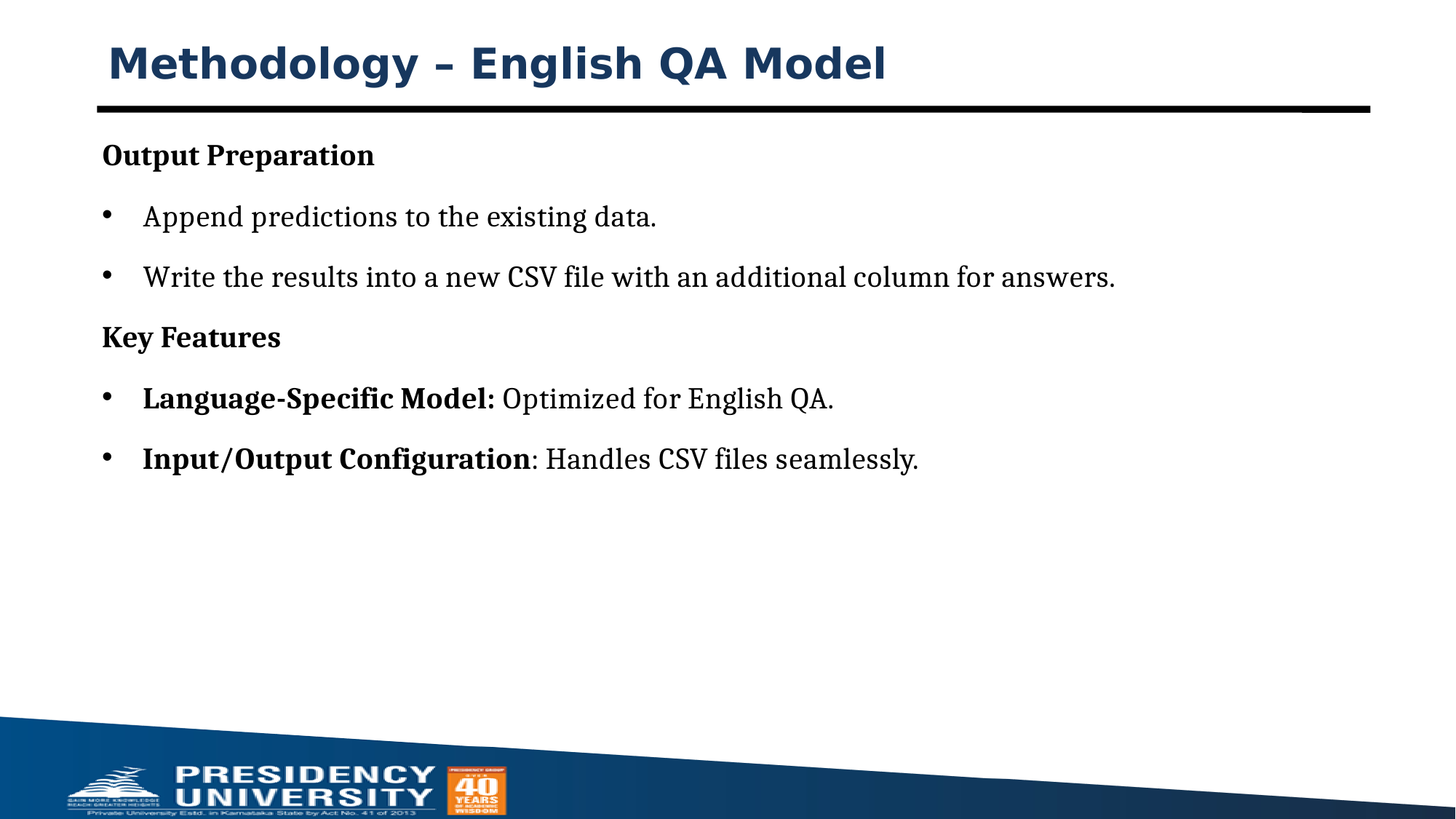

# Methodology – English QA Model
Output Preparation
Append predictions to the existing data.
Write the results into a new CSV file with an additional column for answers.
Key Features
Language-Specific Model: Optimized for English QA.
Input/Output Configuration: Handles CSV files seamlessly.